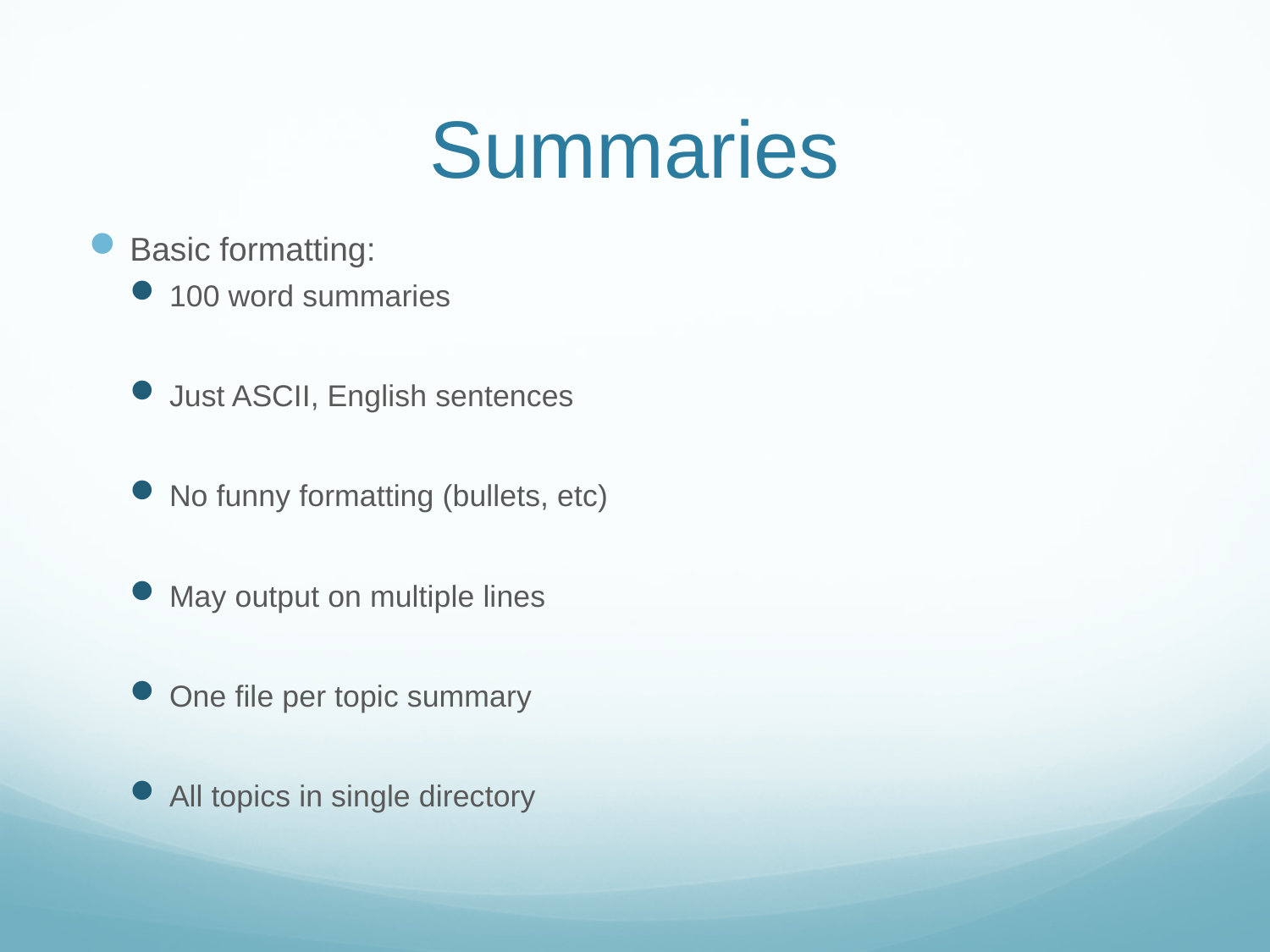

# Summaries
Basic formatting:
100 word summaries

Just ASCII, English sentences

No funny formatting (bullets, etc)

May output on multiple lines

One file per topic summary

All topics in single directory